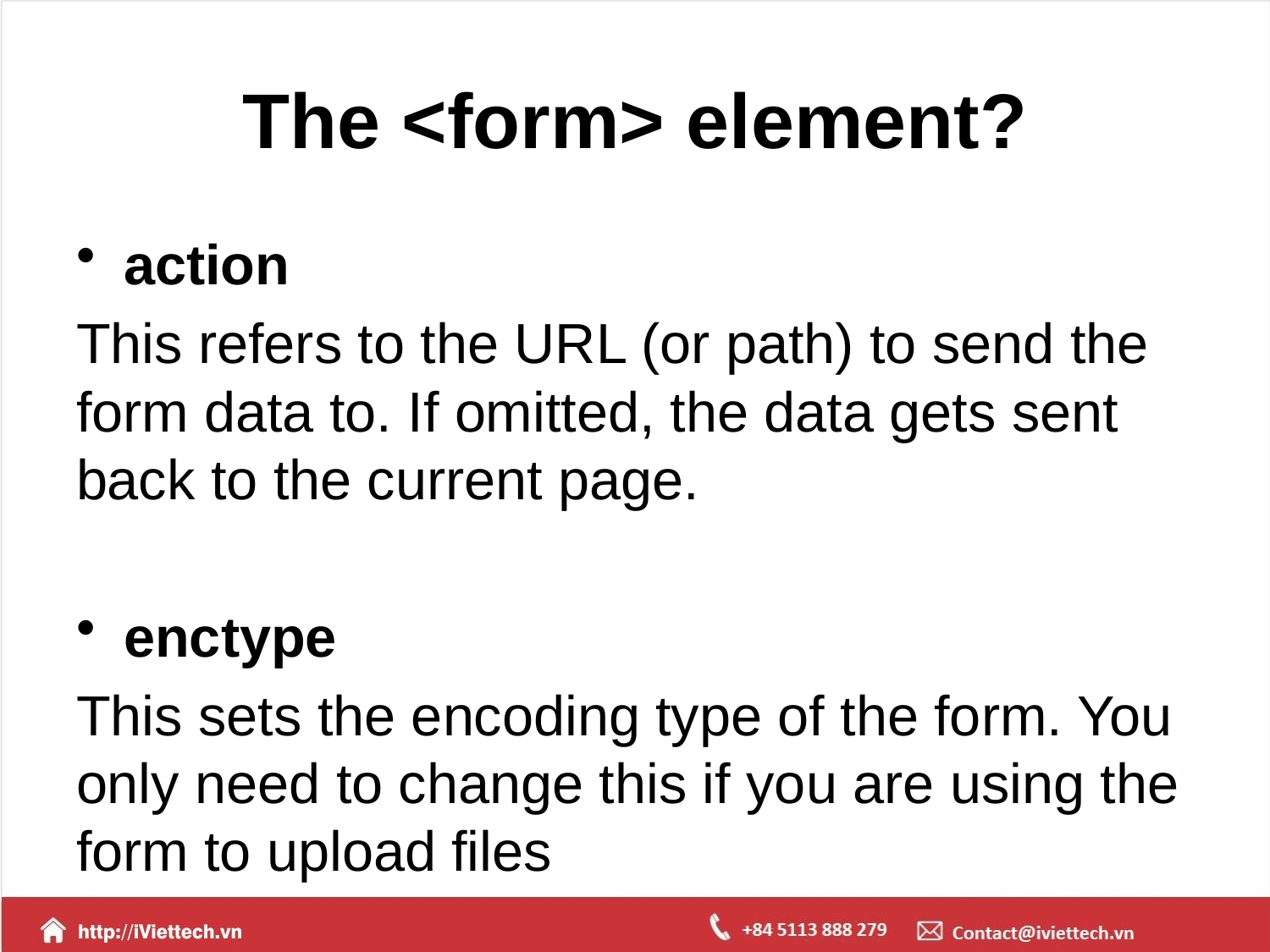

# The <form> element?
action
This refers to the URL (or path) to send the form data to. If omitted, the data gets sent back to the current page.

enctype
This sets the encoding type of the form. You only need to change this if you are using the form to upload files